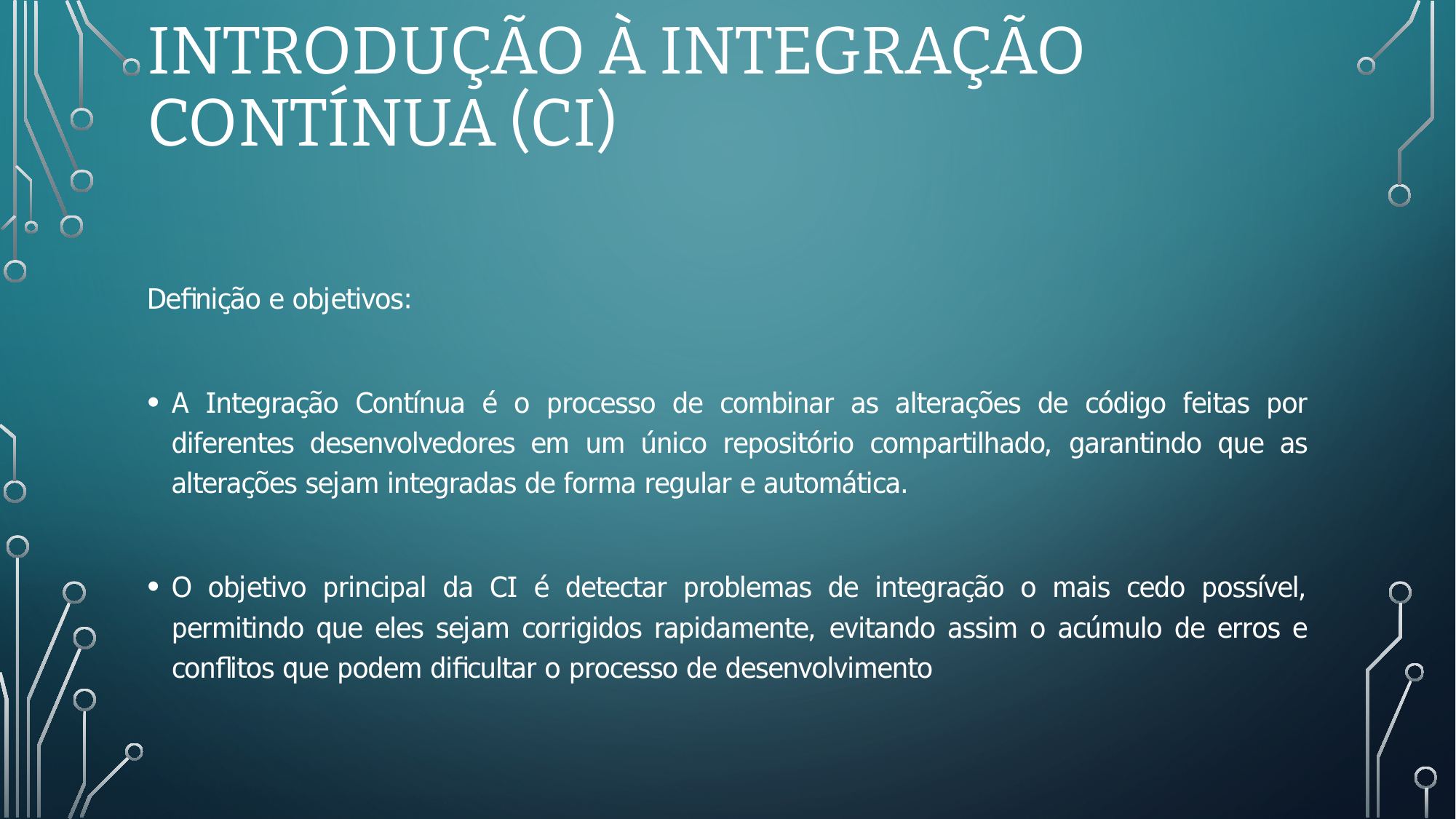

# Introdução à Integração Contínua (CI)
Definição e objetivos:

A Integração Contínua é o processo de combinar as alterações de código feitas por diferentes desenvolvedores em um único repositório compartilhado, garantindo que as alterações sejam integradas de forma regular e automática.

O objetivo principal da CI é detectar problemas de integração o mais cedo possível, permitindo que eles sejam corrigidos rapidamente, evitando assim o acúmulo de erros e conflitos que podem dificultar o processo de desenvolvimento